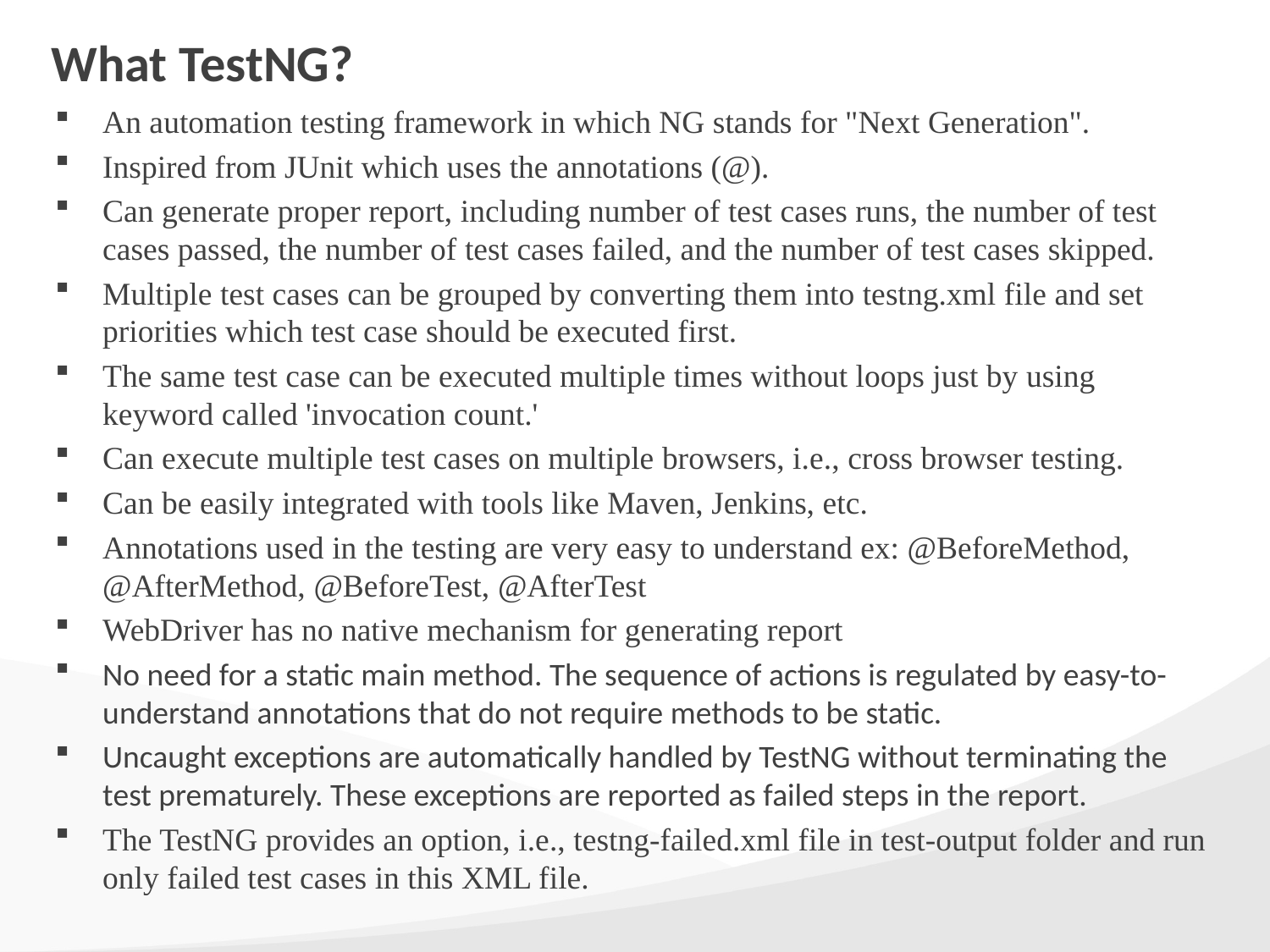

# What TestNG?
An automation testing framework in which NG stands for "Next Generation".
Inspired from JUnit which uses the annotations (@).
Can generate proper report, including number of test cases runs, the number of test cases passed, the number of test cases failed, and the number of test cases skipped.
Multiple test cases can be grouped by converting them into testng.xml file and set priorities which test case should be executed first.
The same test case can be executed multiple times without loops just by using keyword called 'invocation count.'
Can execute multiple test cases on multiple browsers, i.e., cross browser testing.
Can be easily integrated with tools like Maven, Jenkins, etc.
Annotations used in the testing are very easy to understand ex: @BeforeMethod, @AfterMethod, @BeforeTest, @AfterTest
WebDriver has no native mechanism for generating report
No need for a static main method. The sequence of actions is regulated by easy-to-understand annotations that do not require methods to be static.
Uncaught exceptions are automatically handled by TestNG without terminating the test prematurely. These exceptions are reported as failed steps in the report.
The TestNG provides an option, i.e., testng-failed.xml file in test-output folder and run only failed test cases in this XML file.